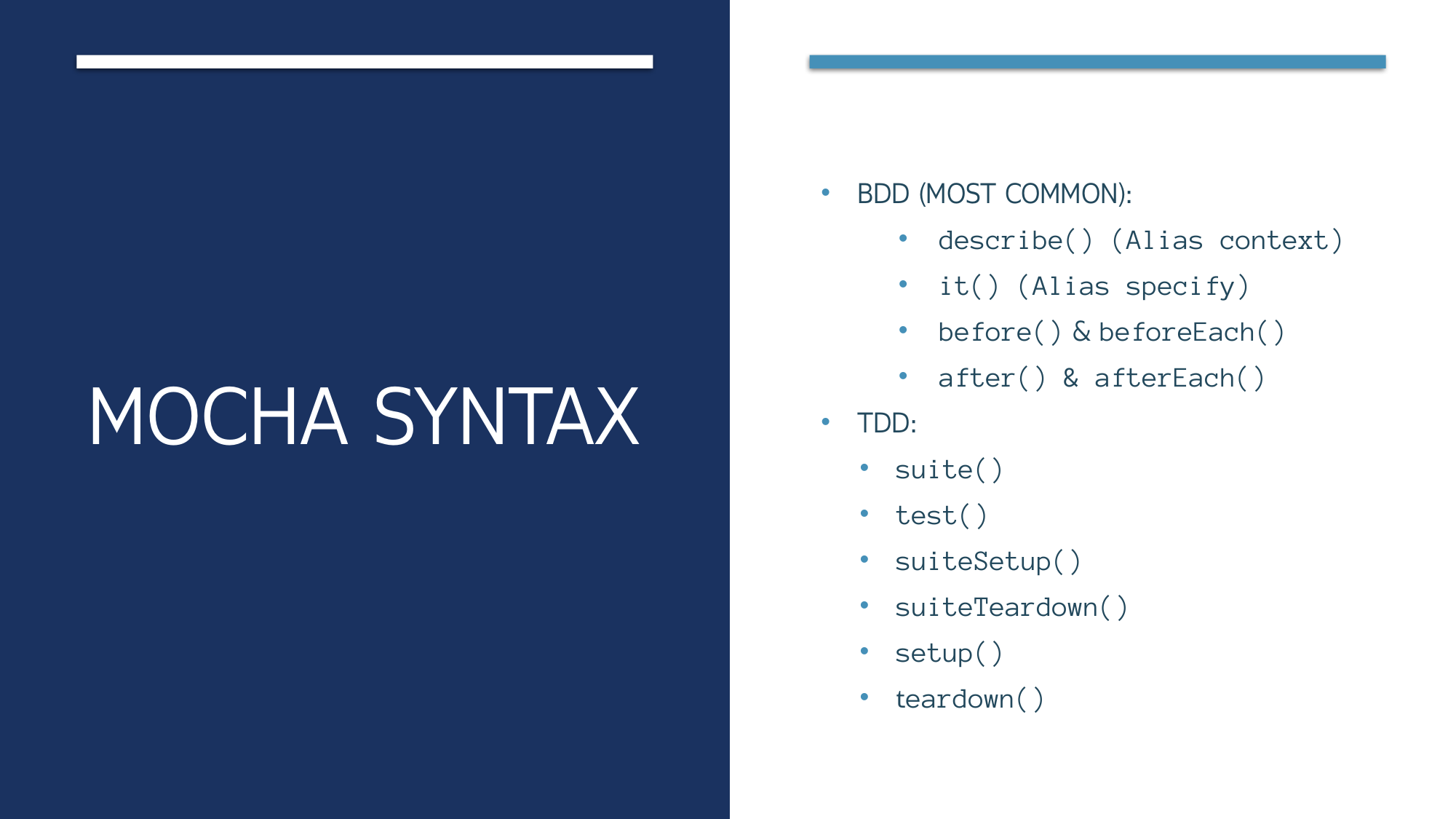

# Mocha syntax
BDD (MOST COMMON):
describe() (Alias context)
it() (Alias specify)
before() & beforeEach()
after() & afterEach()
TDD:
suite()
test()
suiteSetup()
suiteTeardown()
setup()
teardown()